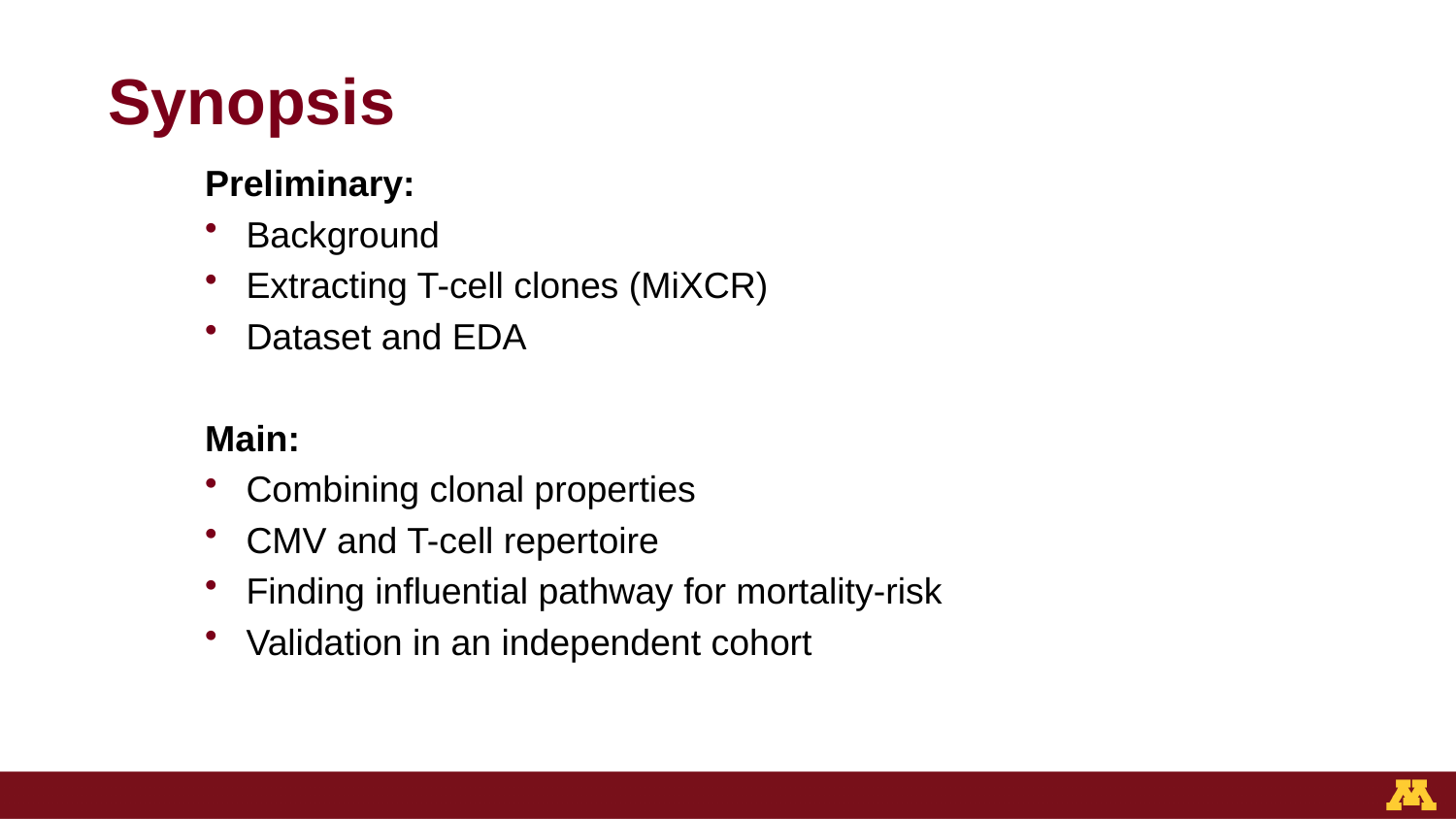

# Synopsis
Preliminary:
Background
Extracting T-cell clones (MiXCR)
Dataset and EDA

Main:
Combining clonal properties
CMV and T-cell repertoire
Finding influential pathway for mortality-risk
Validation in an independent cohort